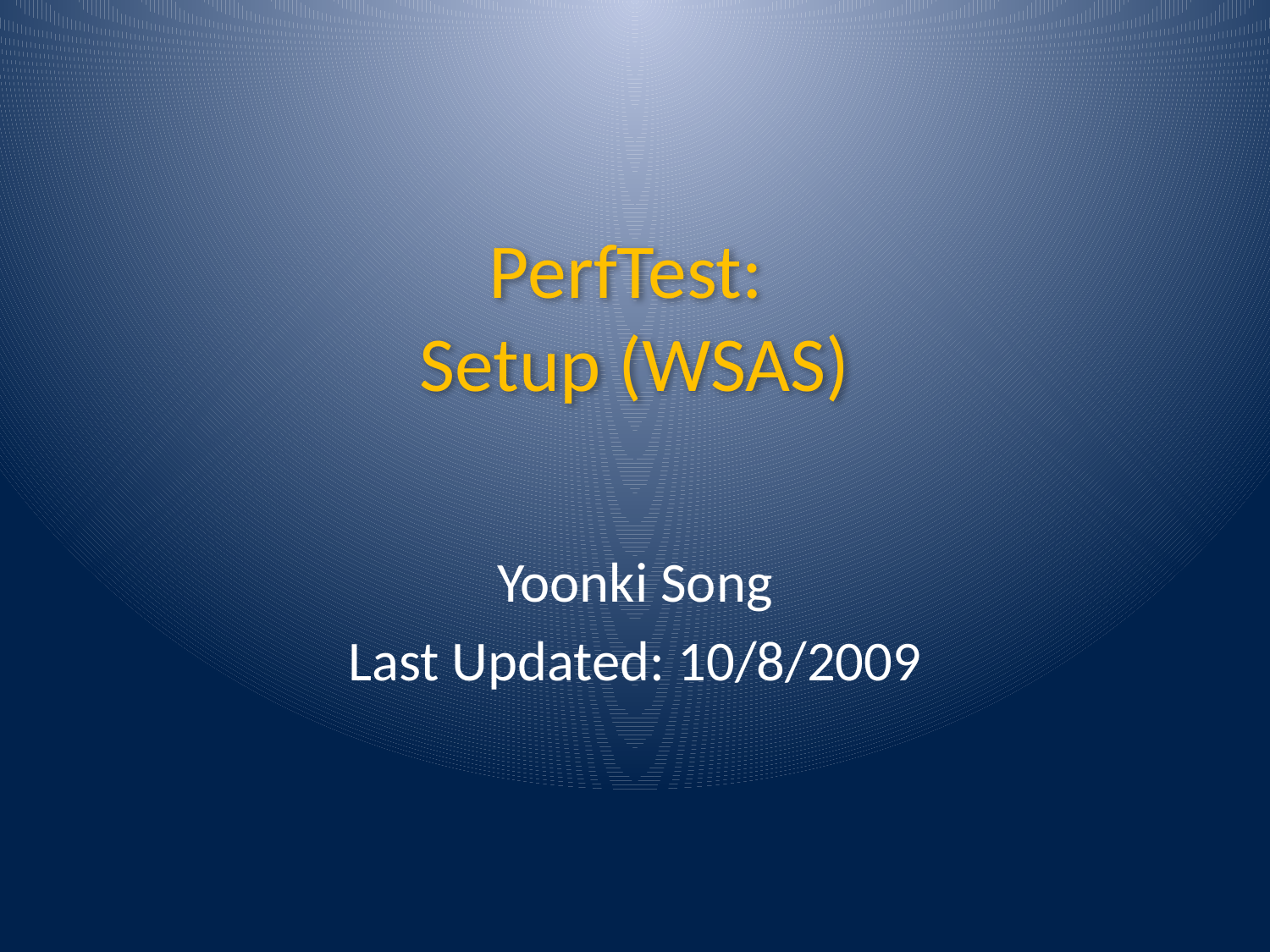

# PerfTest: Setup (WSAS)
Yoonki Song
Last Updated: 10/8/2009